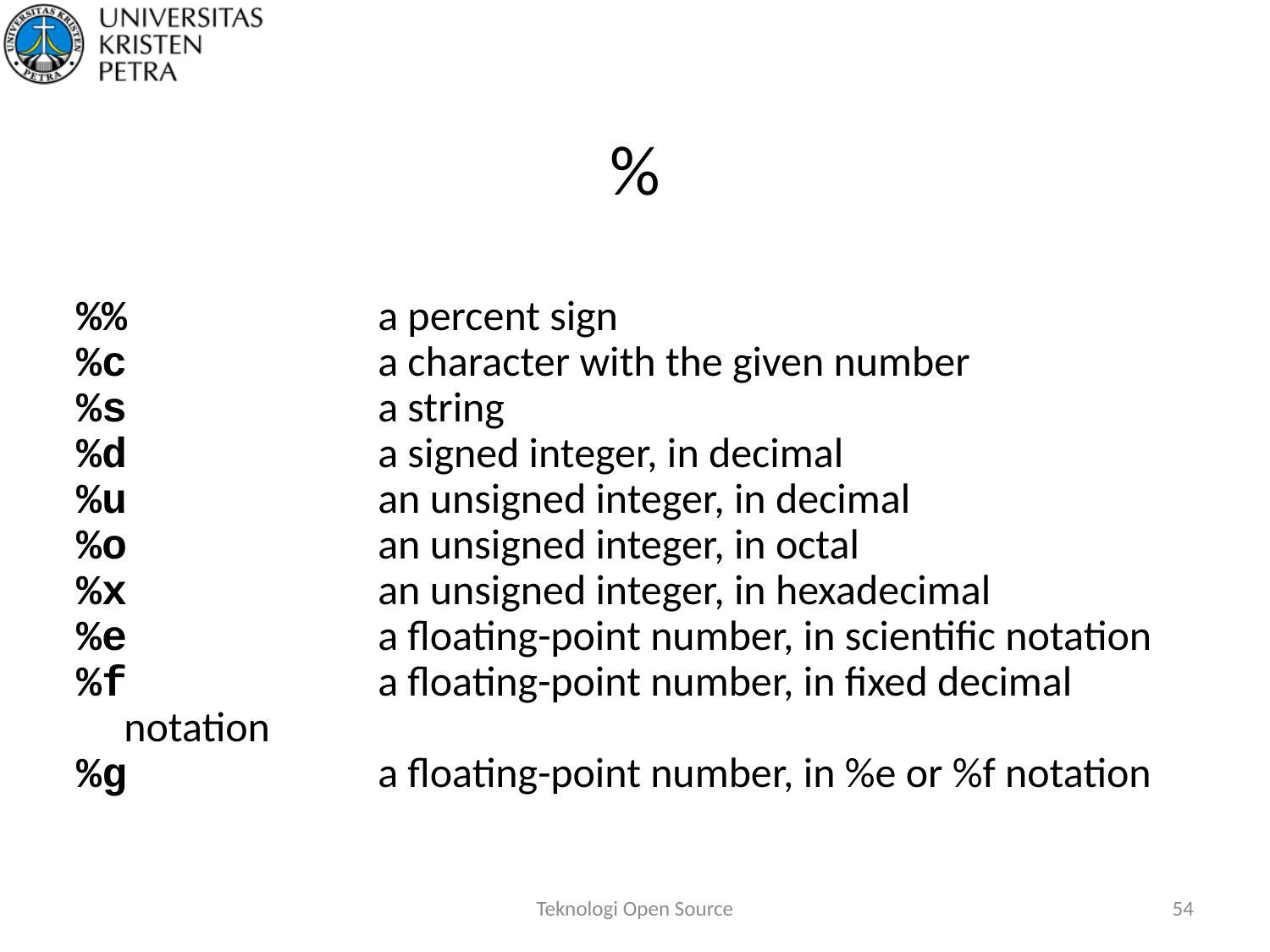

# %

%%		a percent sign
%c		a character with the given number
%s		a string
%d		a signed integer, in decimal
%u		an unsigned integer, in decimal
%o		an unsigned integer, in octal
%x		an unsigned integer, in hexadecimal
%e		a floating-point number, in scientific notation
%f		a floating-point number, in fixed decimal notation
%g		a floating-point number, in %e or %f notation

Teknologi Open Source
54